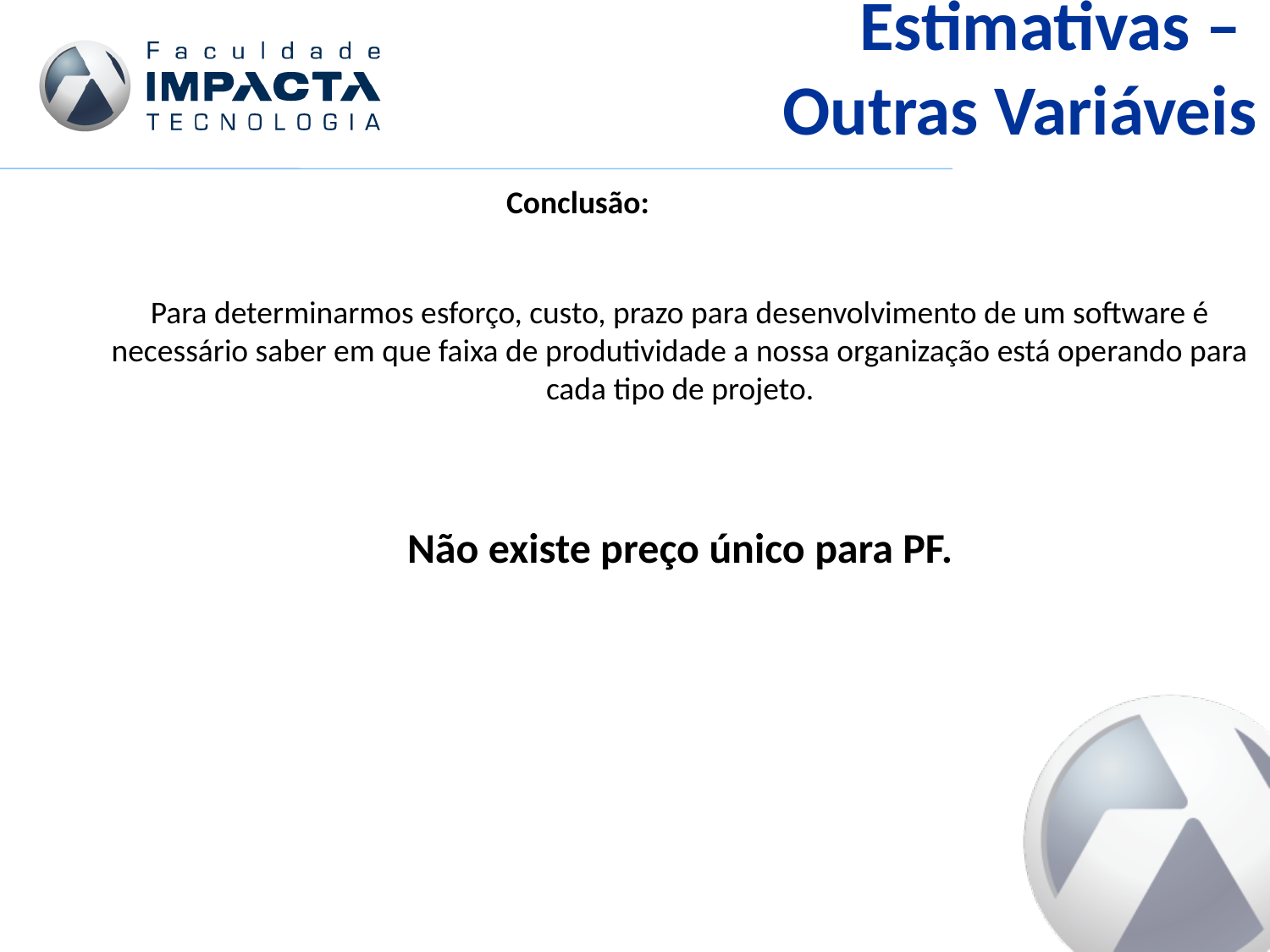

Estimativas –
Outras Variáveis
Conclusão:
Para determinarmos esforço, custo, prazo para desenvolvimento de um software é necessário saber em que faixa de produtividade a nossa organização está operando para cada tipo de projeto.

Não existe preço único para PF.